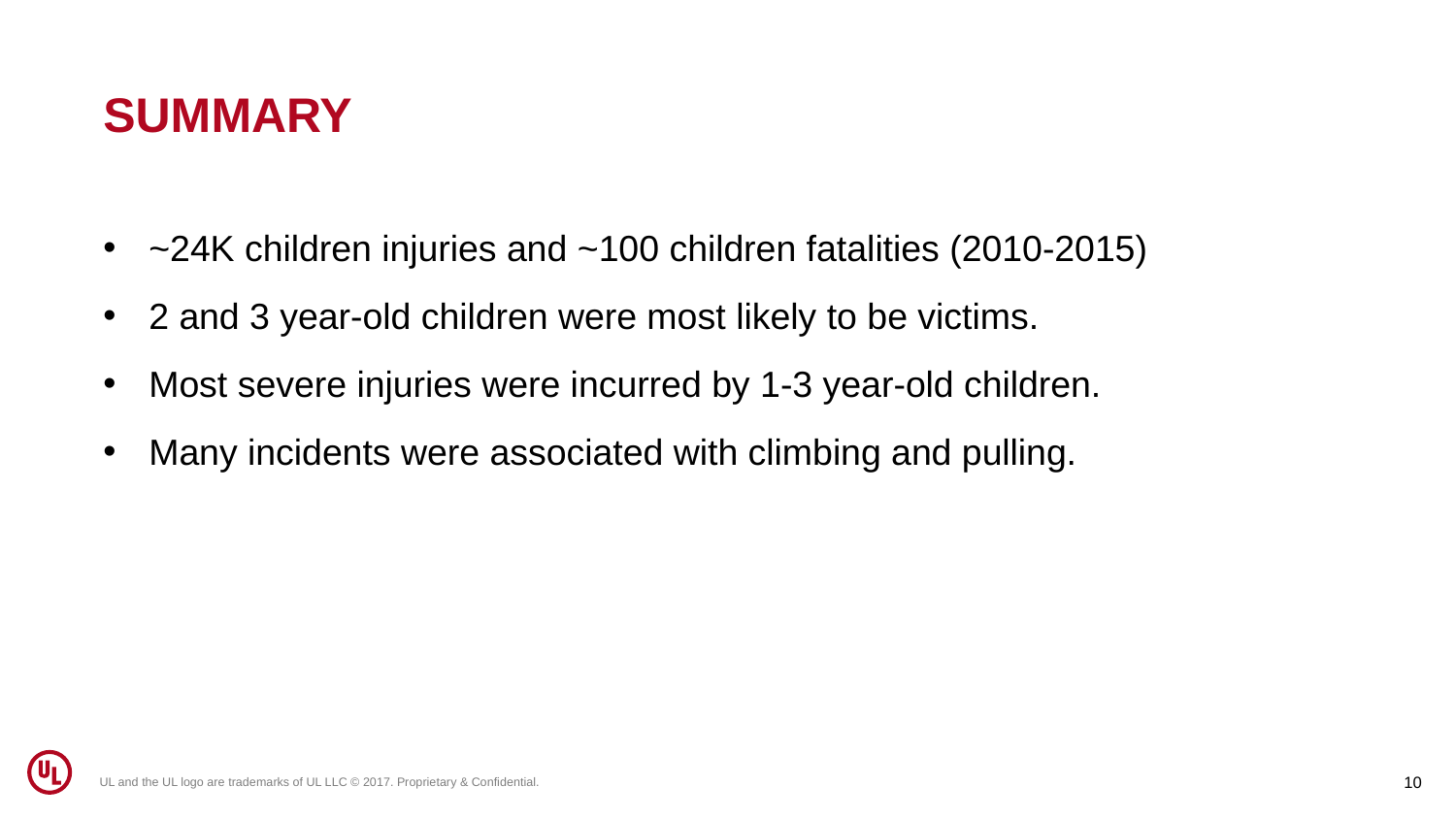

Summary
~24K children injuries and ~100 children fatalities (2010-2015)
2 and 3 year-old children were most likely to be victims.
Most severe injuries were incurred by 1-3 year-old children.
Many incidents were associated with climbing and pulling.
UL and the UL logo are trademarks of UL LLC © 2017. Proprietary & Confidential.
10